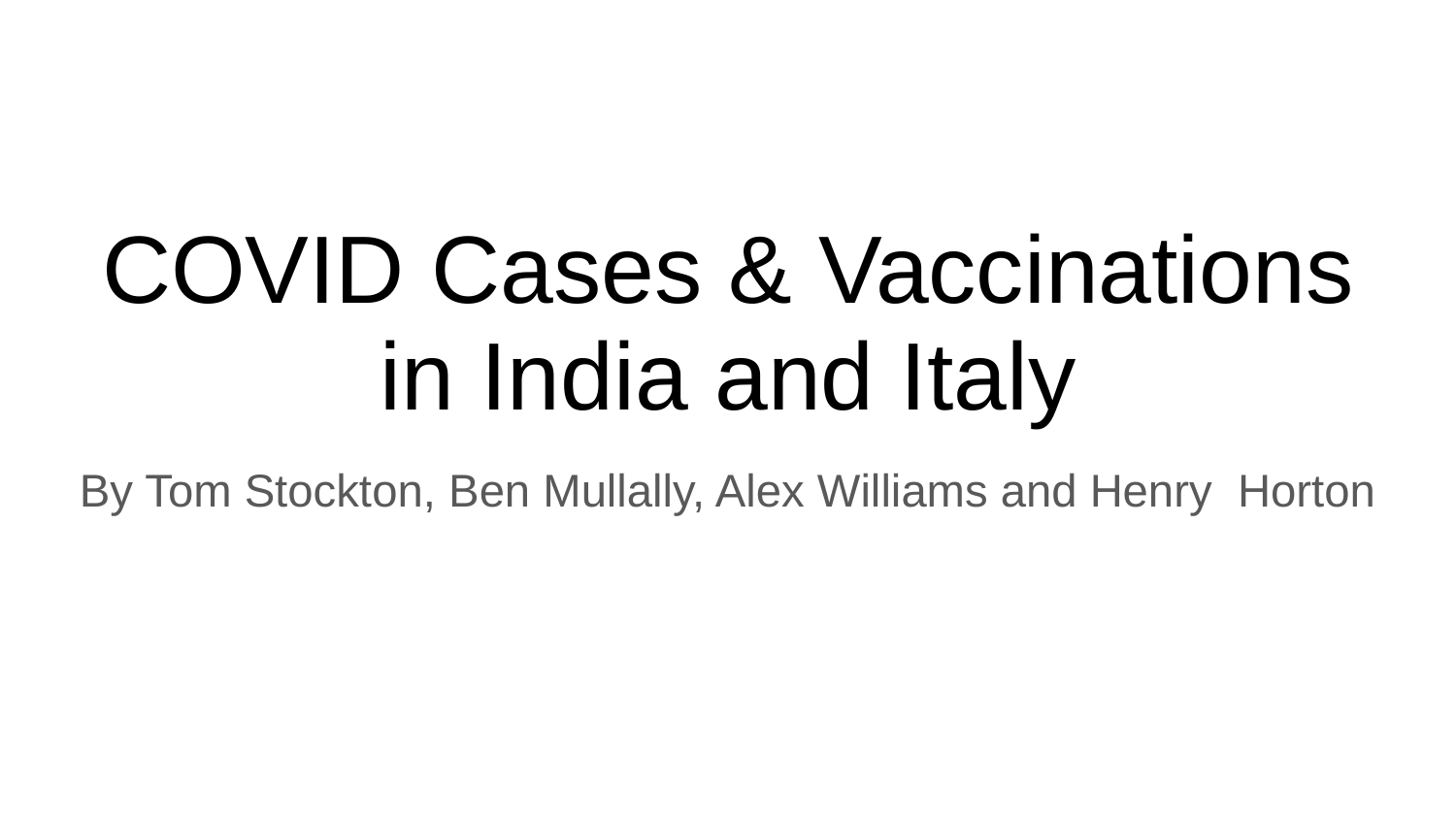

# COVID Cases & Vaccinations in India and Italy
By Tom Stockton, Ben Mullally, Alex Williams and Henry  Horton